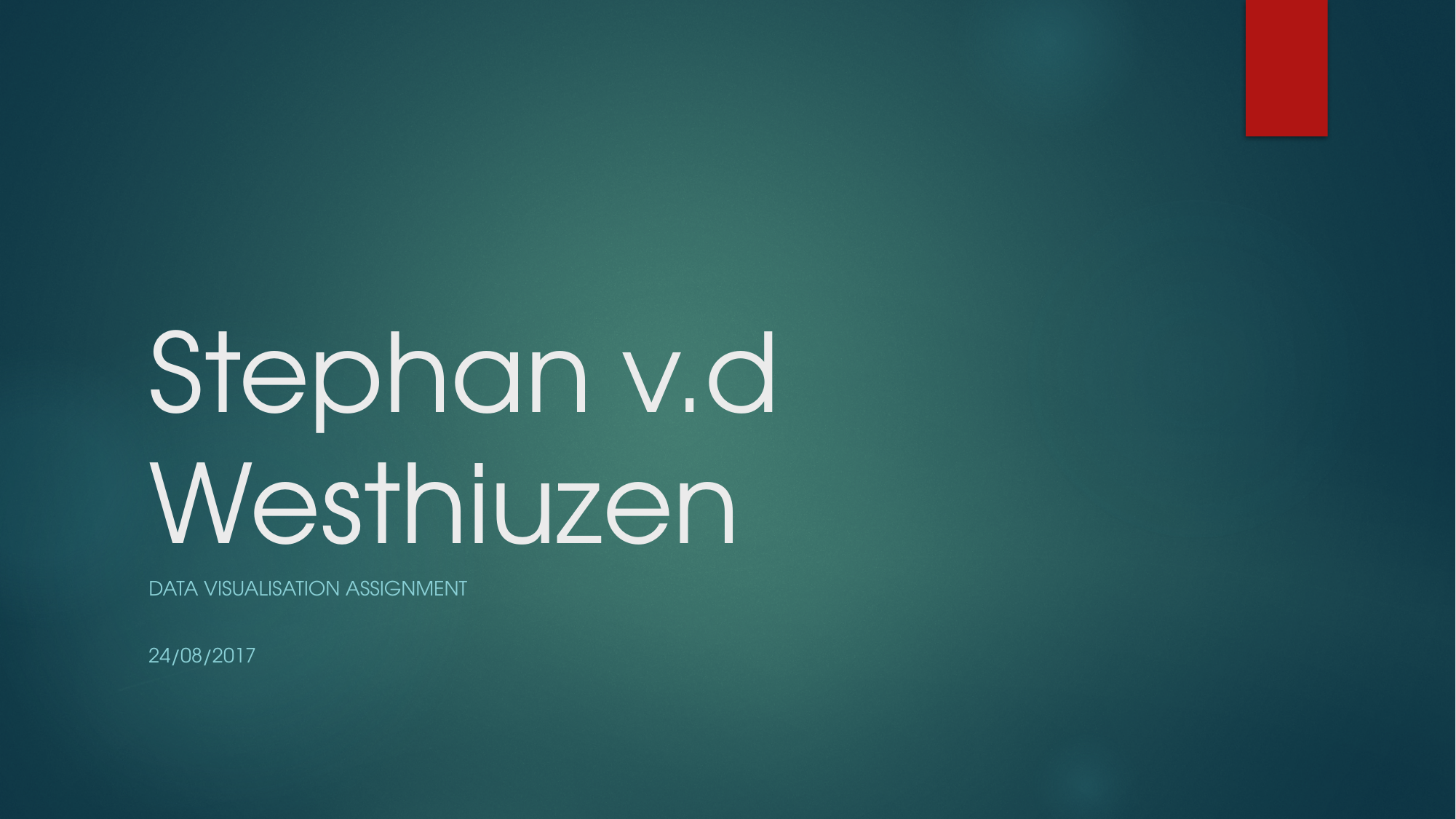

# Stephan v.d Westhiuzen
Data Visualisation Assignment

24/08/2017